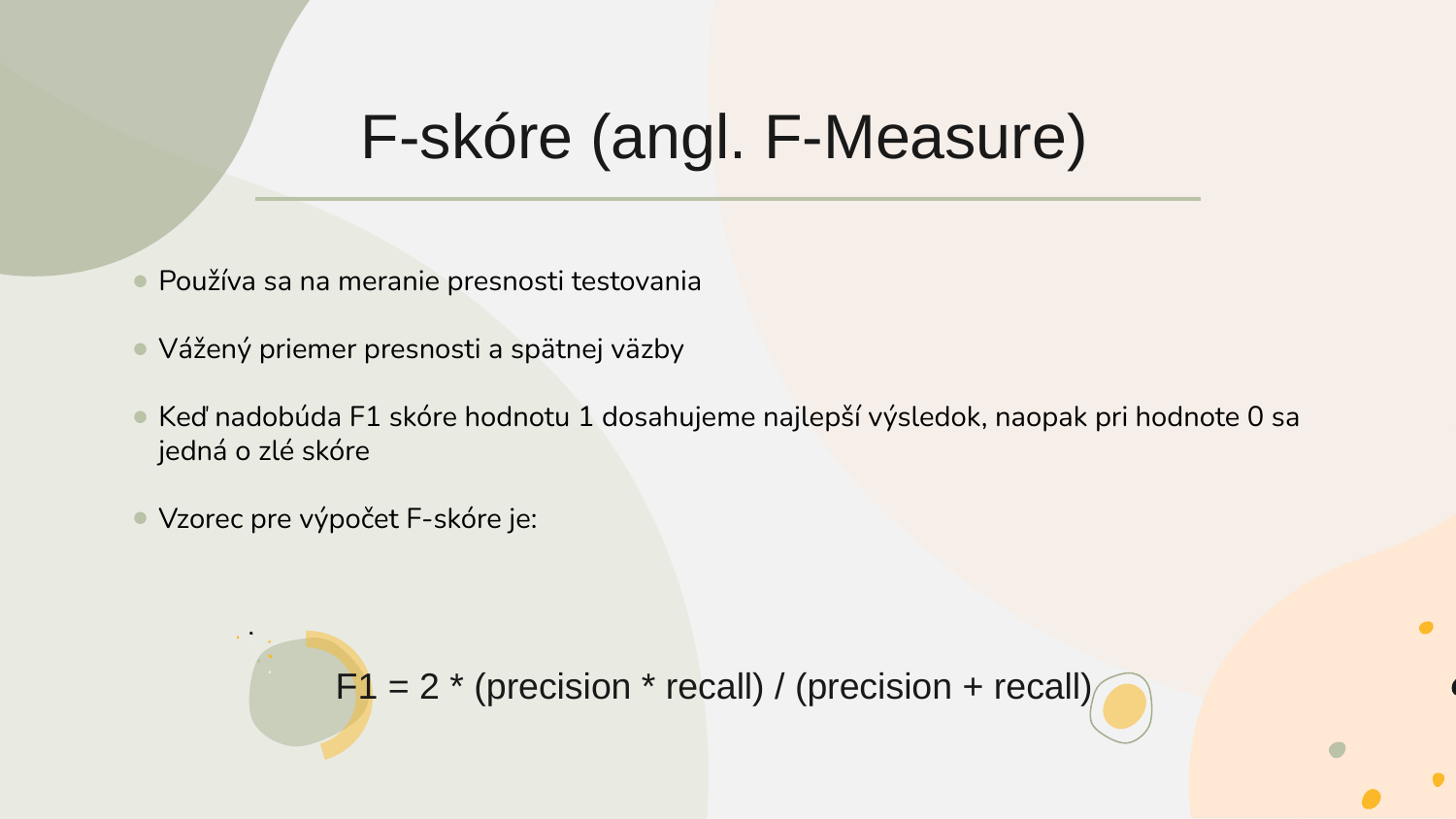

# F-skóre (angl. F-Measure)
Používa sa na meranie presnosti testovania

Vážený priemer presnosti a spätnej väzby

Keď nadobúda F1 skóre hodnotu 1 dosahujeme najlepší výsledok, naopak pri hodnote 0 sa jedná o zlé skóre

Vzorec pre výpočet F-skóre je:

F1 = 2 * (precision * recall) / (precision + recall)